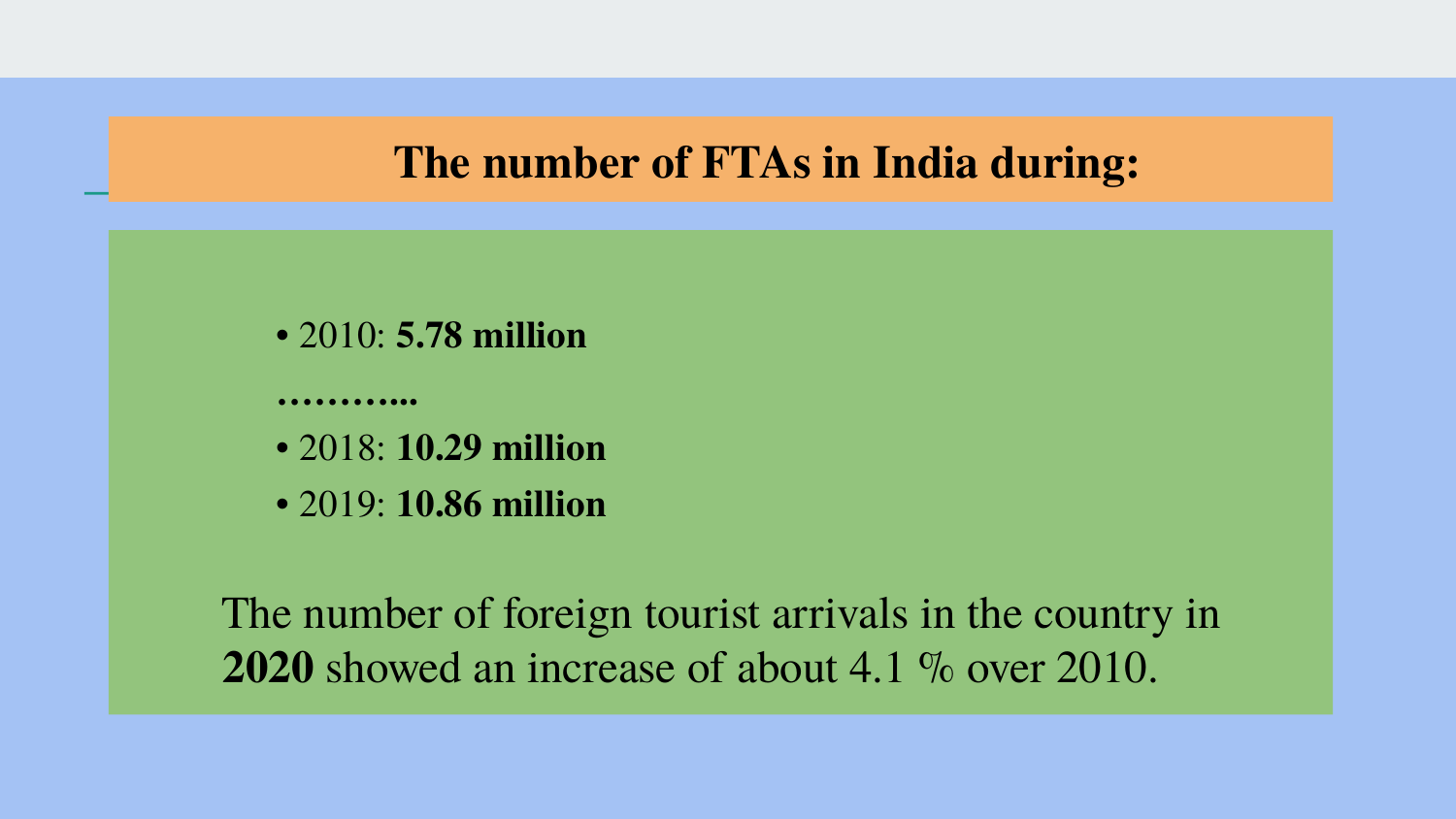

# The number of FTAs in India during:

• 2010: 5.78 million
………...
• 2018: 10.29 million
• 2019: 10.86 million
The number of foreign tourist arrivals in the country in 2020 showed an increase of about 4.1 % over 2010.